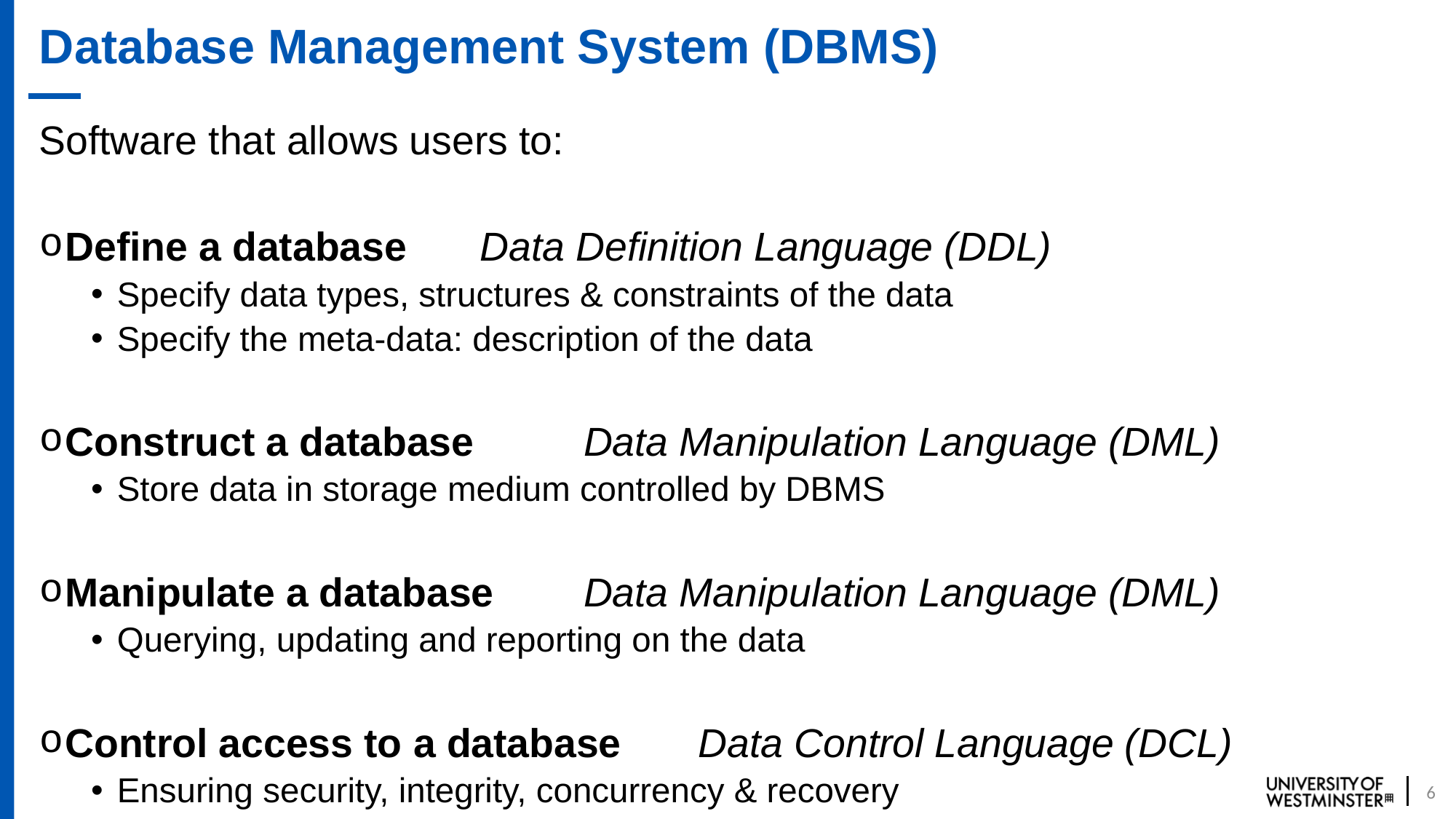

# Database Management System (DBMS)
Software that allows users to:

Define a database			Data Definition Language (DDL)
Specify data types, structures & constraints of the data
Specify the meta-data: description of the data

Construct a database 		Data Manipulation Language (DML)
Store data in storage medium controlled by DBMS

Manipulate a database 		Data Manipulation Language (DML)
Querying, updating and reporting on the data

Control access to a database	 Data Control Language (DCL)
Ensuring security, integrity, concurrency & recovery
6